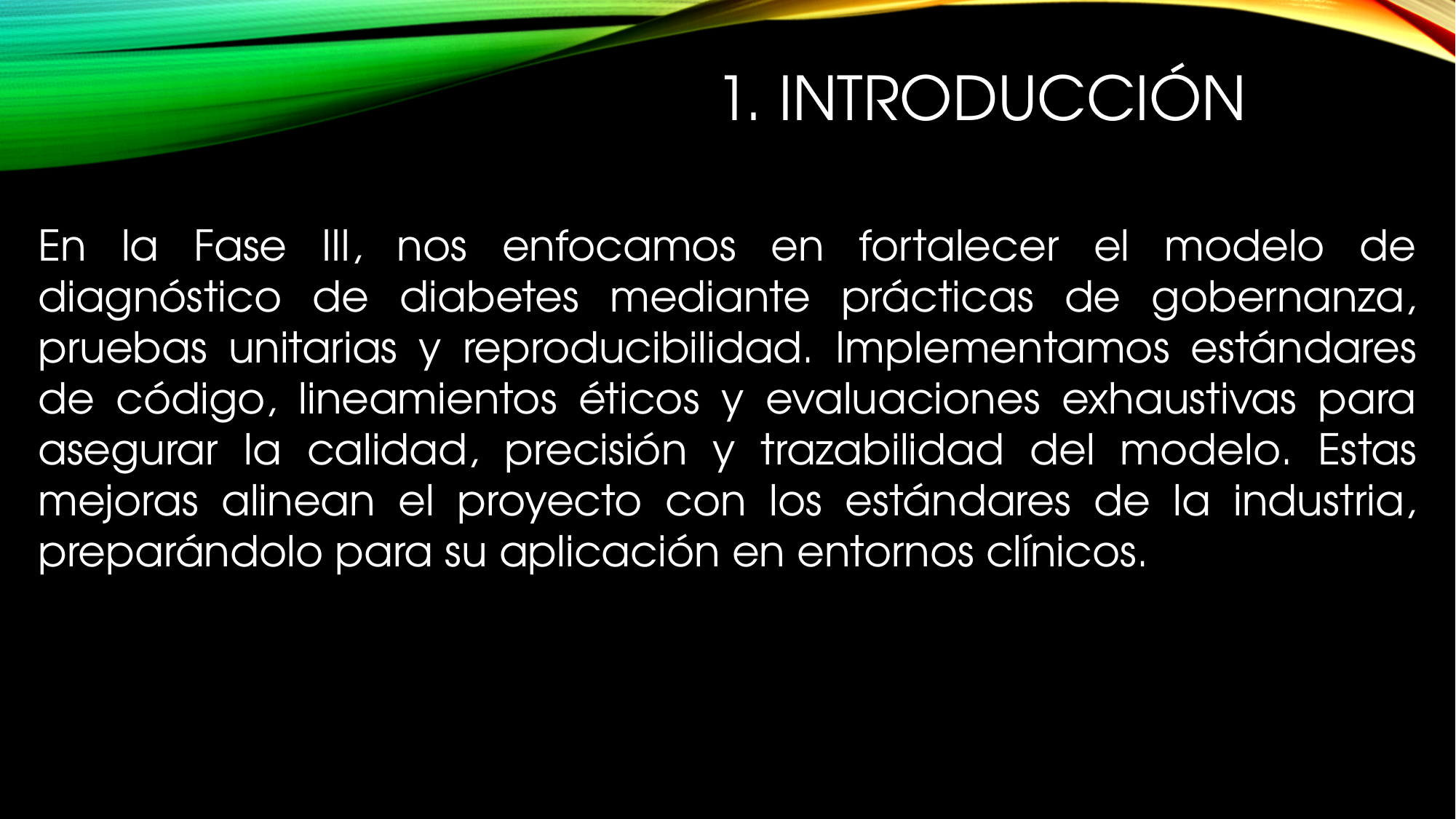

# 1. INTRODUCCIÓN
En la Fase III, nos enfocamos en fortalecer el modelo de diagnóstico de diabetes mediante prácticas de gobernanza, pruebas unitarias y reproducibilidad. Implementamos estándares de código, lineamientos éticos y evaluaciones exhaustivas para asegurar la calidad, precisión y trazabilidad del modelo. Estas mejoras alinean el proyecto con los estándares de la industria, preparándolo para su aplicación en entornos clínicos.